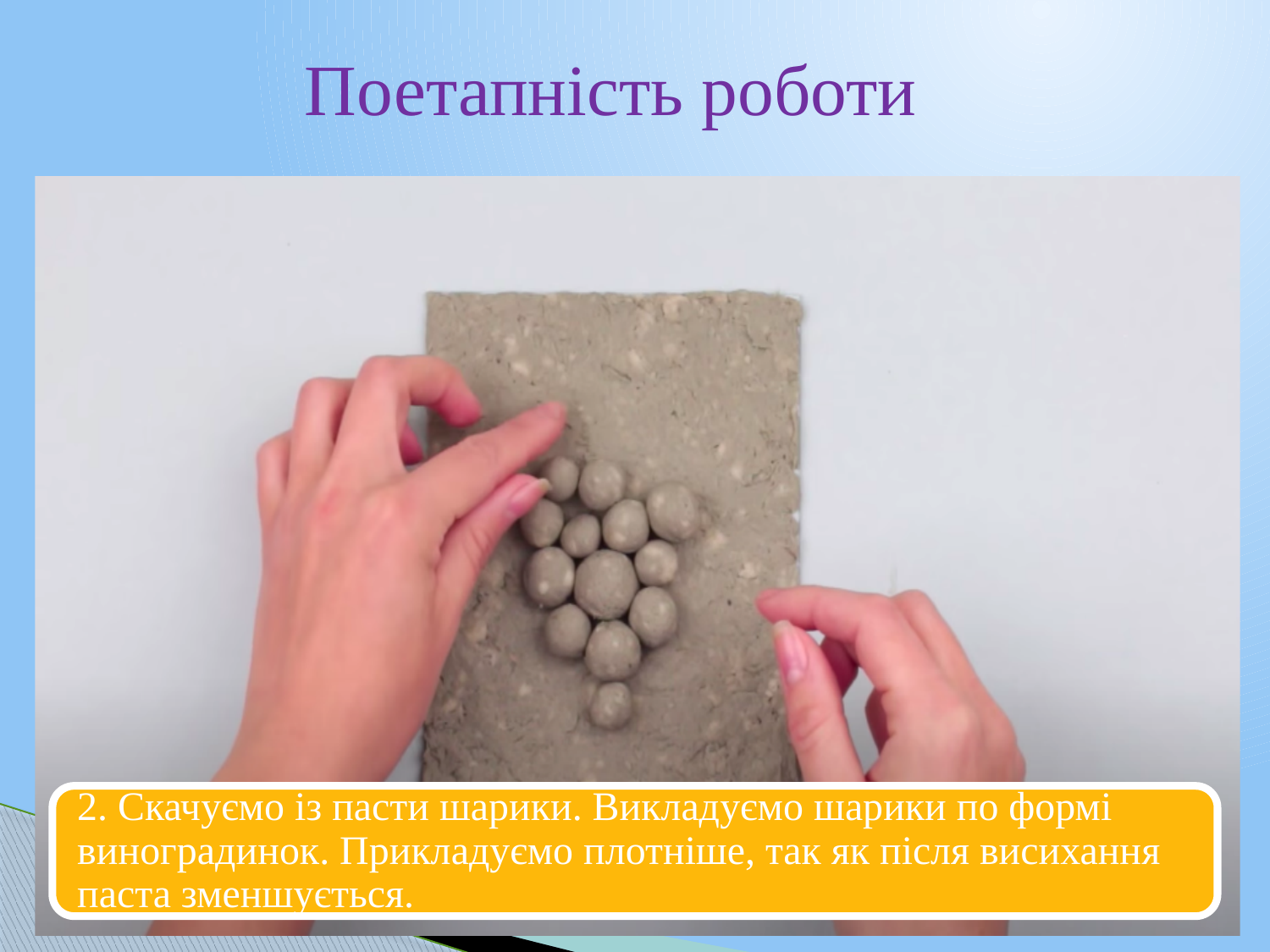

# Поетапність роботи
2. Скачуємо із пасти шарики. Викладуємо шарики по формі виноградинок. Прикладуємо плотніше, так як після висихання паста зменшується.